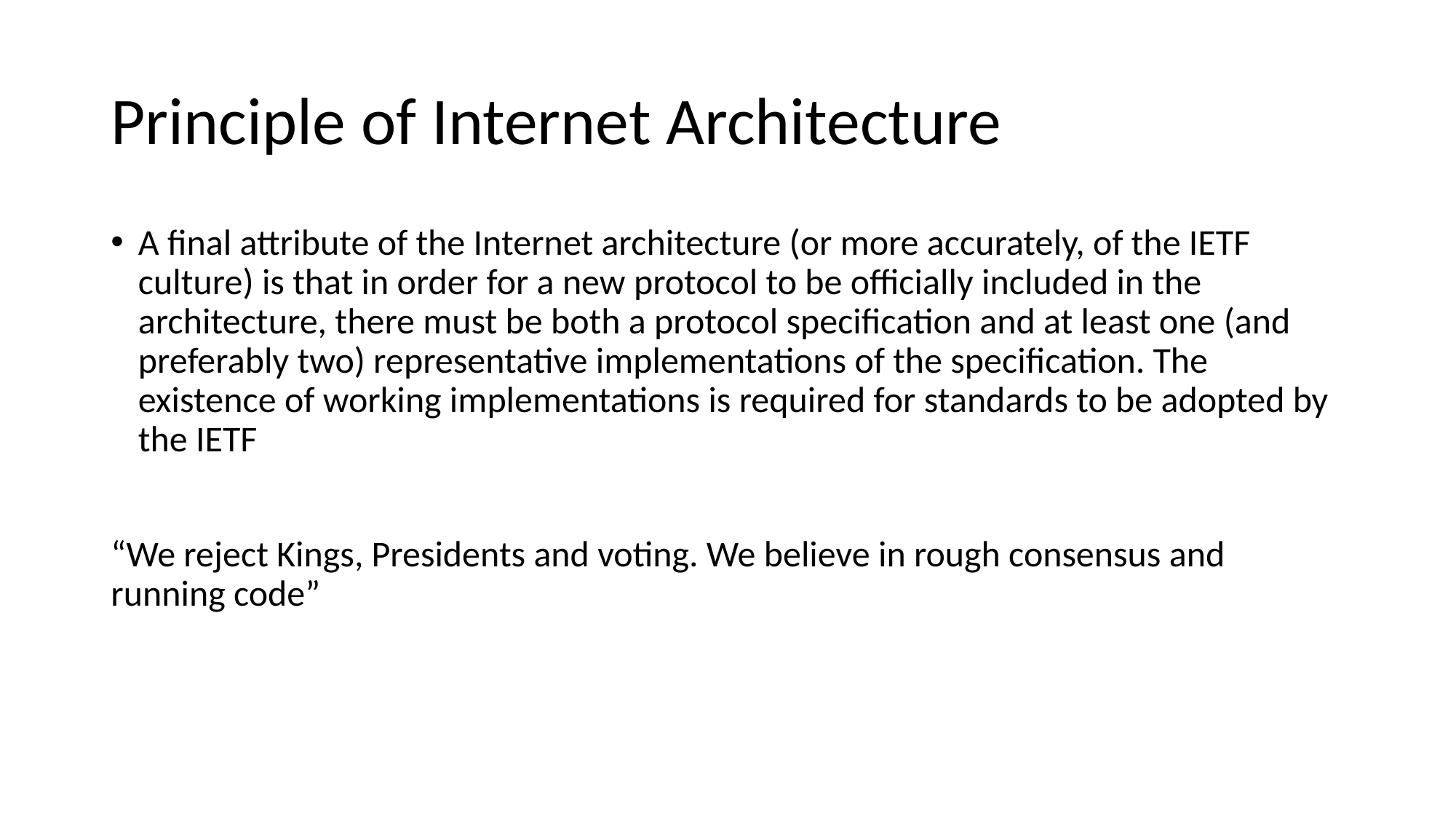

# Principle of Internet Architecture
A final attribute of the Internet architecture (or more accurately, of the IETF culture) is that in order for a new protocol to be officially included in the architecture, there must be both a protocol specification and at least one (and preferably two) representative implementations of the specification. The existence of working implementations is required for standards to be adopted by the IETF

“We reject Kings, Presidents and voting. We believe in rough consensus and running code”